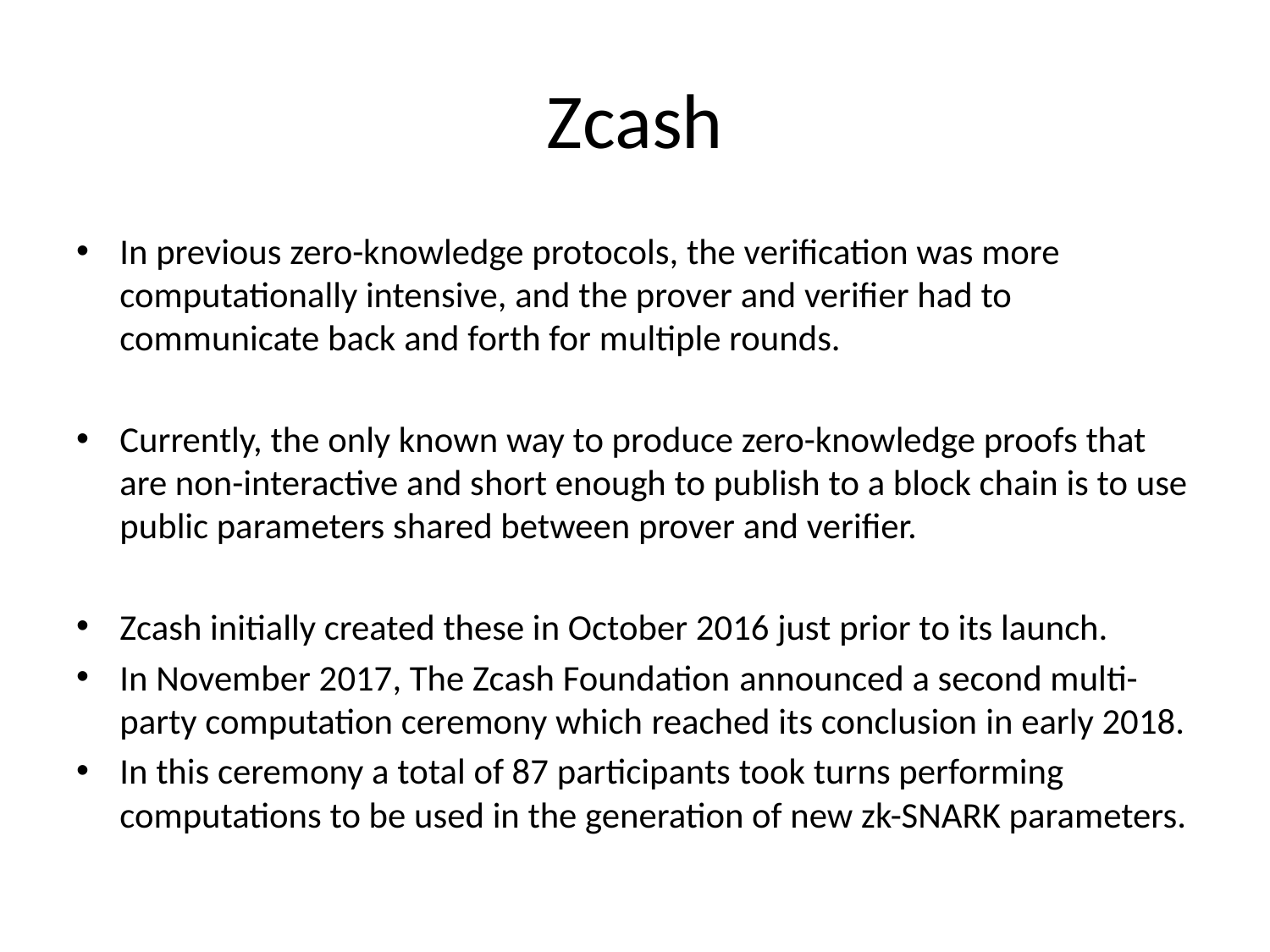

# Zcash
In previous zero-knowledge protocols, the verification was more computationally intensive, and the prover and verifier had to communicate back and forth for multiple rounds.

Currently, the only known way to produce zero-knowledge proofs that are non-interactive and short enough to publish to a block chain is to use public parameters shared between prover and verifier.

Zcash initially created these in October 2016 just prior to its launch.
In November 2017, The Zcash Foundation announced a second multi-party computation ceremony which reached its conclusion in early 2018.
In this ceremony a total of 87 participants took turns performing computations to be used in the generation of new zk-SNARK parameters.